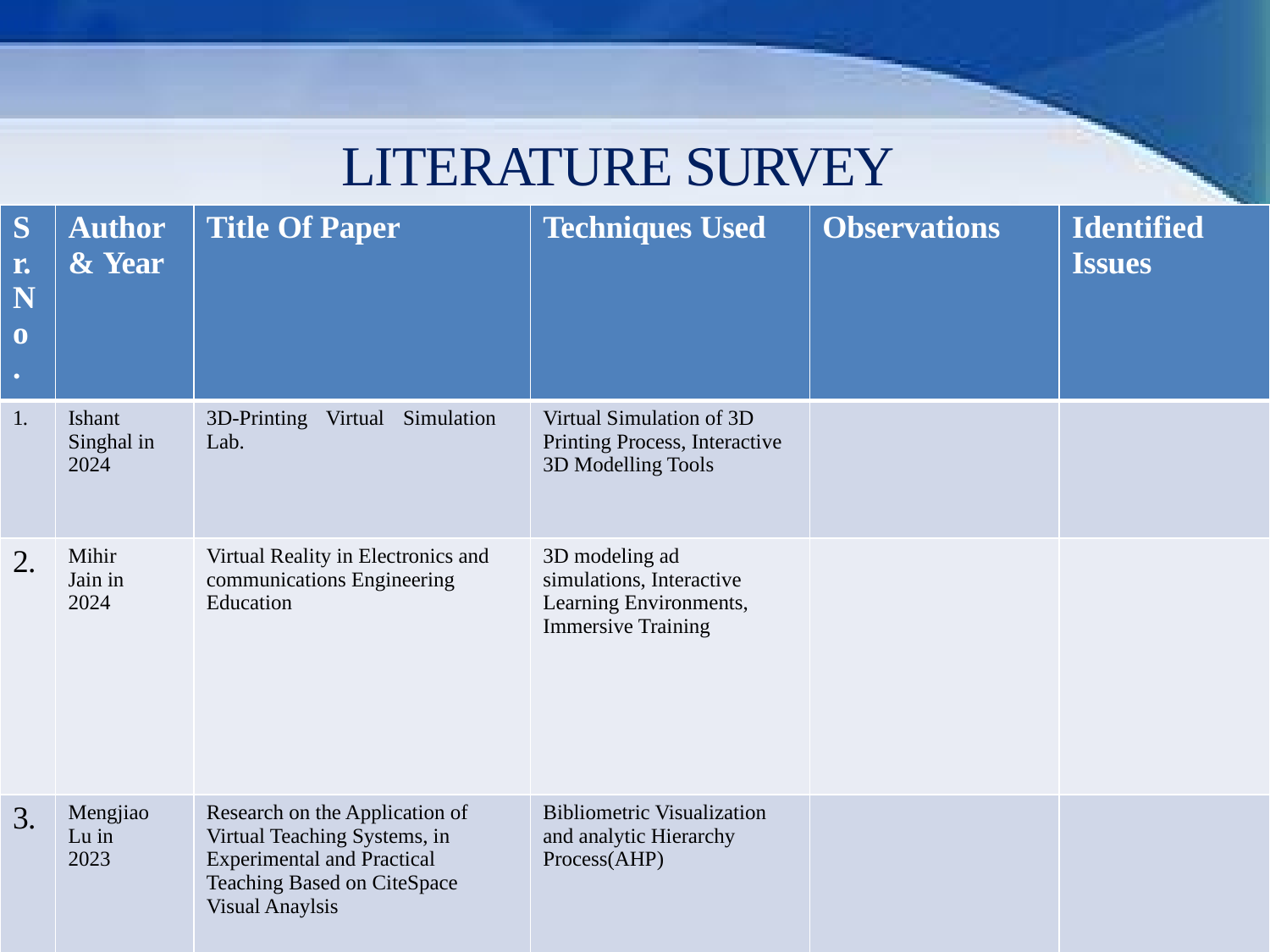

# LITERATURE SURVEY
| Sr. No . | Author & Year | Title Of Paper | Techniques Used | Observations | Identified Issues |
| --- | --- | --- | --- | --- | --- |
| 1. | Ishant Singhal in 2024 | 3D-Printing Virtual Simulation Lab. | Virtual Simulation of 3D Printing Process, Interactive 3D Modelling Tools |  |  |
| 2. | Mihir Jain in 2024 | Virtual Reality in Electronics and communications Engineering Education | 3D modeling ad simulations, Interactive Learning Environments, Immersive Training |  |  |
| 3. | Mengjiao Lu in 2023 | Research on the Application of Virtual Teaching Systems, in Experimental and Practical Teaching Based on CiteSpace Visual Anaylsis | Bibliometric Visualization and analytic Hierarchy Process(AHP) |  |  |